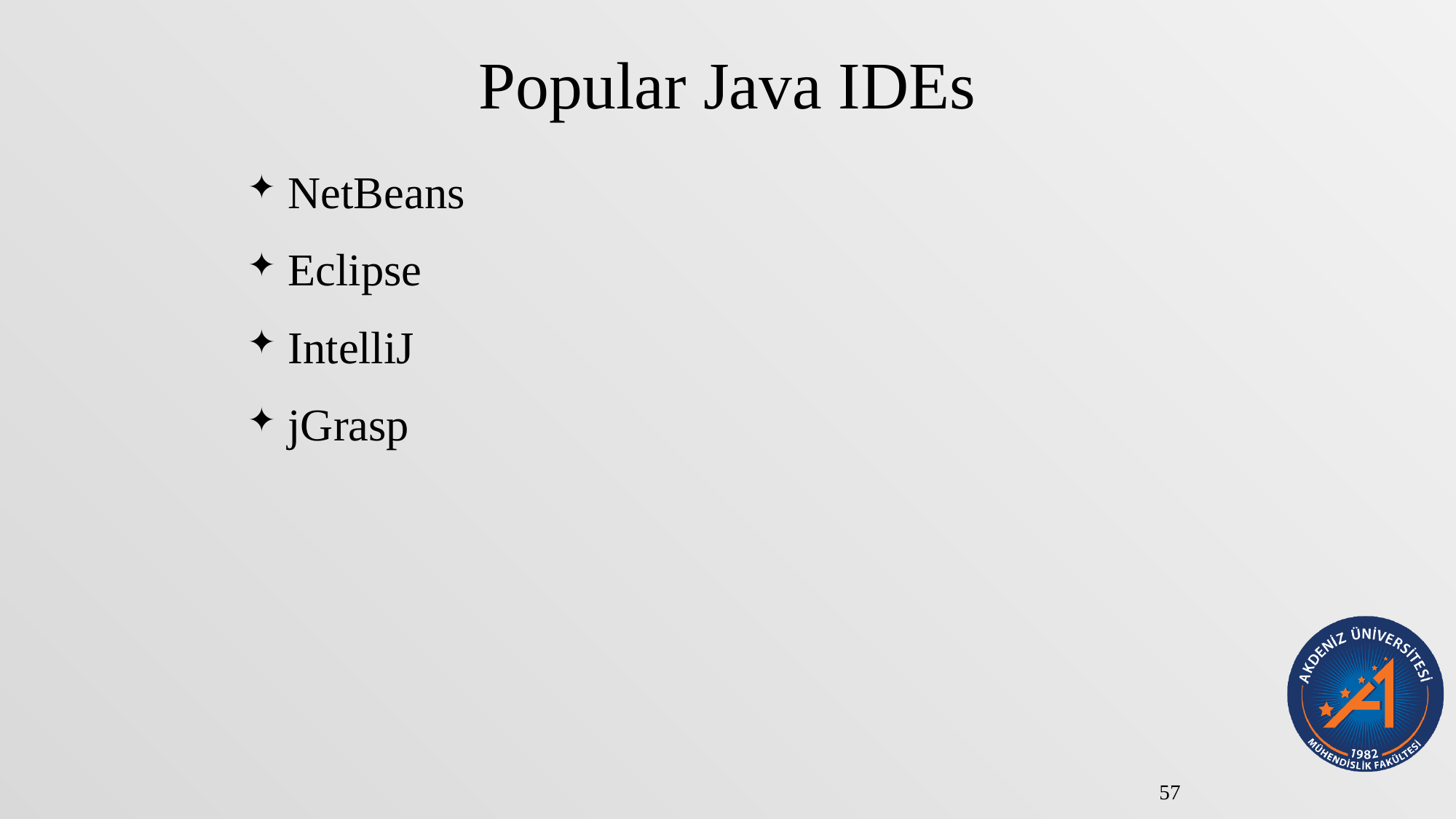

Popular Java IDEs
NetBeans
Eclipse
IntelliJ
jGrasp
57